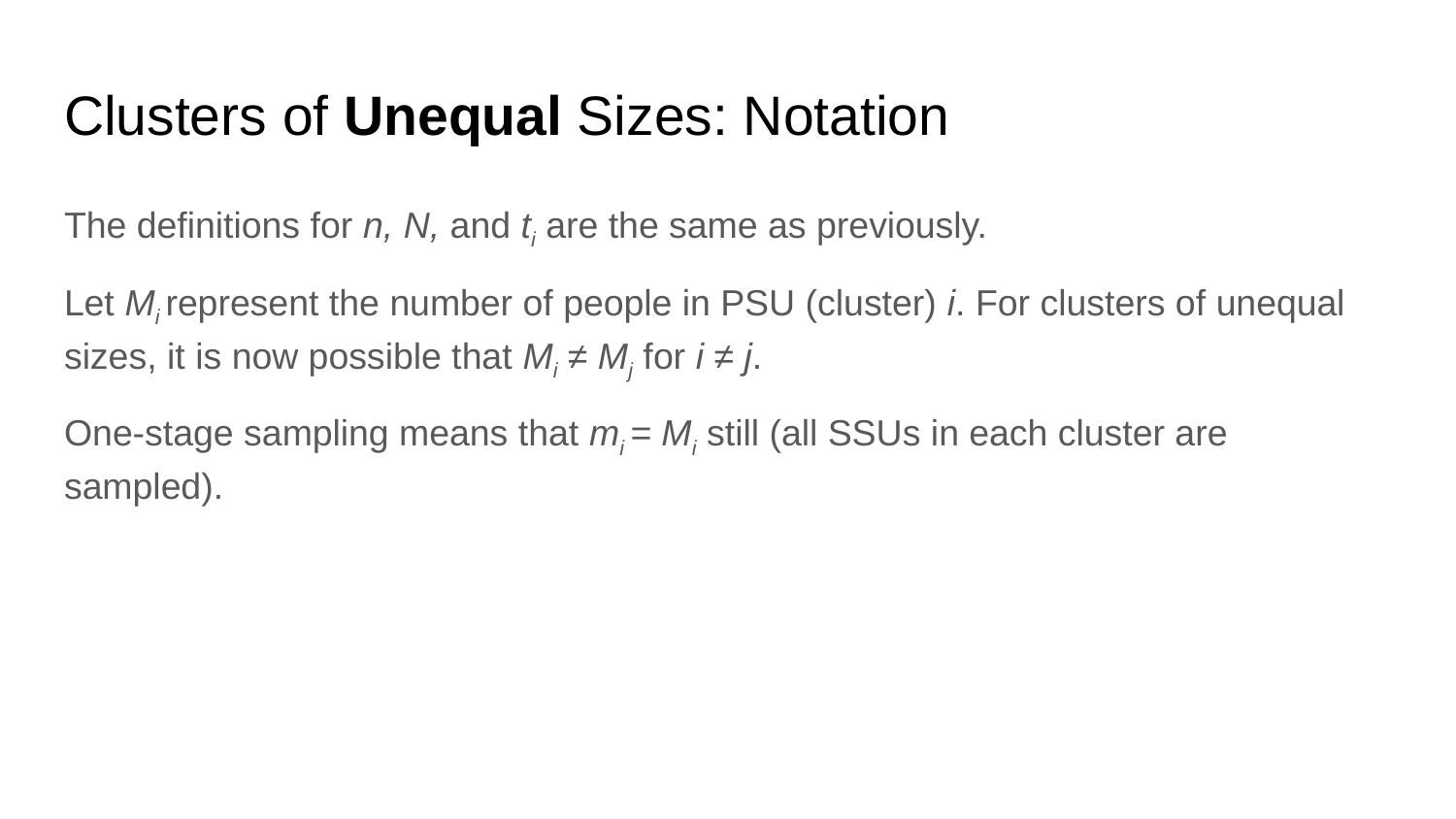

# Clusters of Unequal Sizes: Notation
The definitions for n, N, and ti are the same as previously.
Let Mi represent the number of people in PSU (cluster) i. For clusters of unequal sizes, it is now possible that Mi ≠ Mj for i ≠ j.
One-stage sampling means that mi = Mi still (all SSUs in each cluster are sampled).